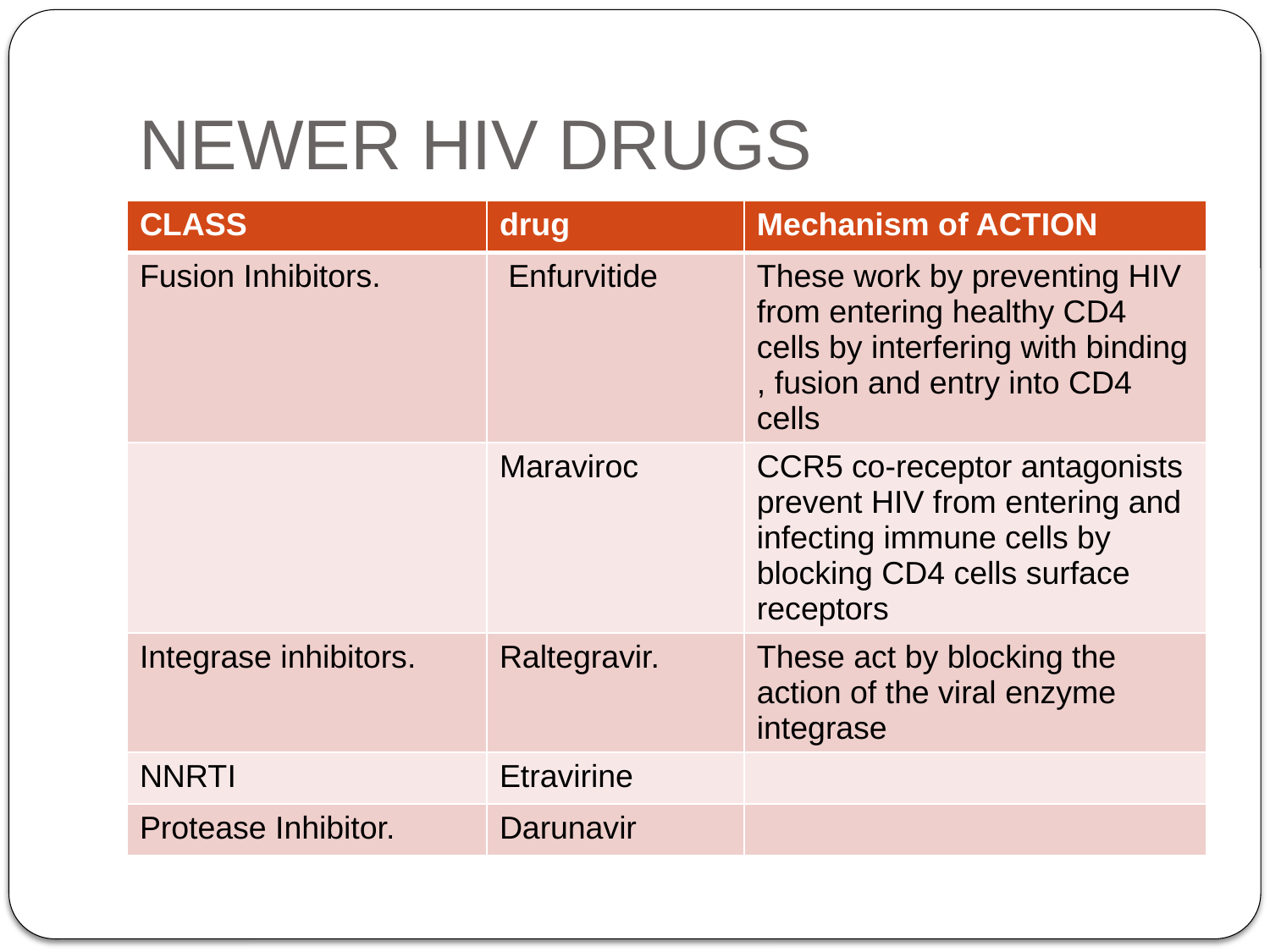

# NEWER HIV DRUGS
| CLASS | drug | Mechanism of ACTION |
| --- | --- | --- |
| Fusion Inhibitors. | Enfurvitide | These work by preventing HIV from entering healthy CD4 cells by interfering with binding , fusion and entry into CD4 cells |
|  | Maraviroc | CCR5 co-receptor antagonists prevent HIV from entering and infecting immune cells by blocking CD4 cells surface receptors |
| Integrase inhibitors. | Raltegravir. | These act by blocking the action of the viral enzyme integrase |
| NNRTI | Etravirine |  |
| Protease Inhibitor. | Darunavir |  |